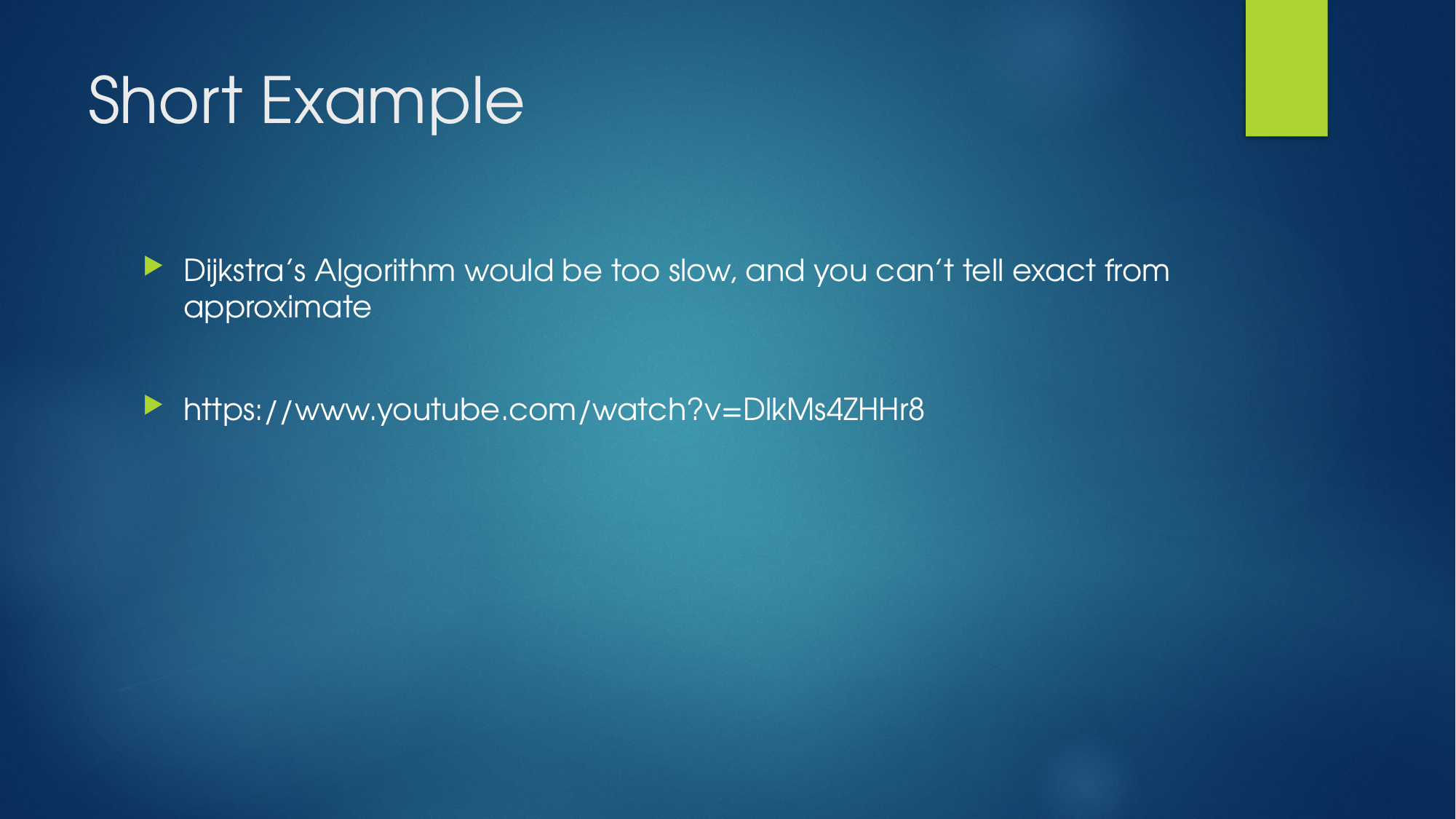

# Short Example
Dijkstra’s Algorithm would be too slow, and you can’t tell exact from approximate

https://www.youtube.com/watch?v=DlkMs4ZHHr8